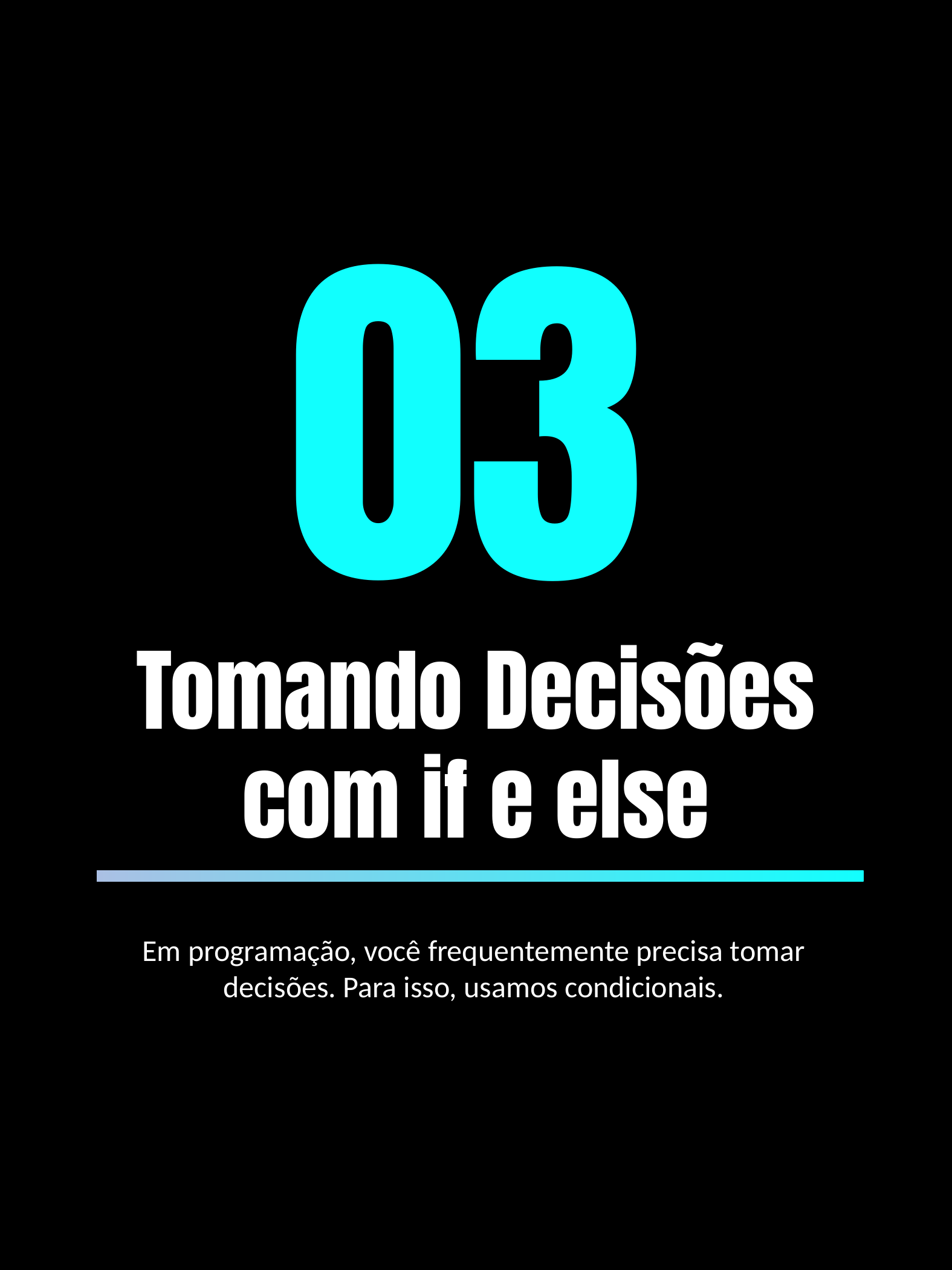

03
Tomando Decisões com if e else

Em programação, você frequentemente precisa tomar decisões. Para isso, usamos condicionais.
DOMINANDO JAVA - JOÃO VITOR
7